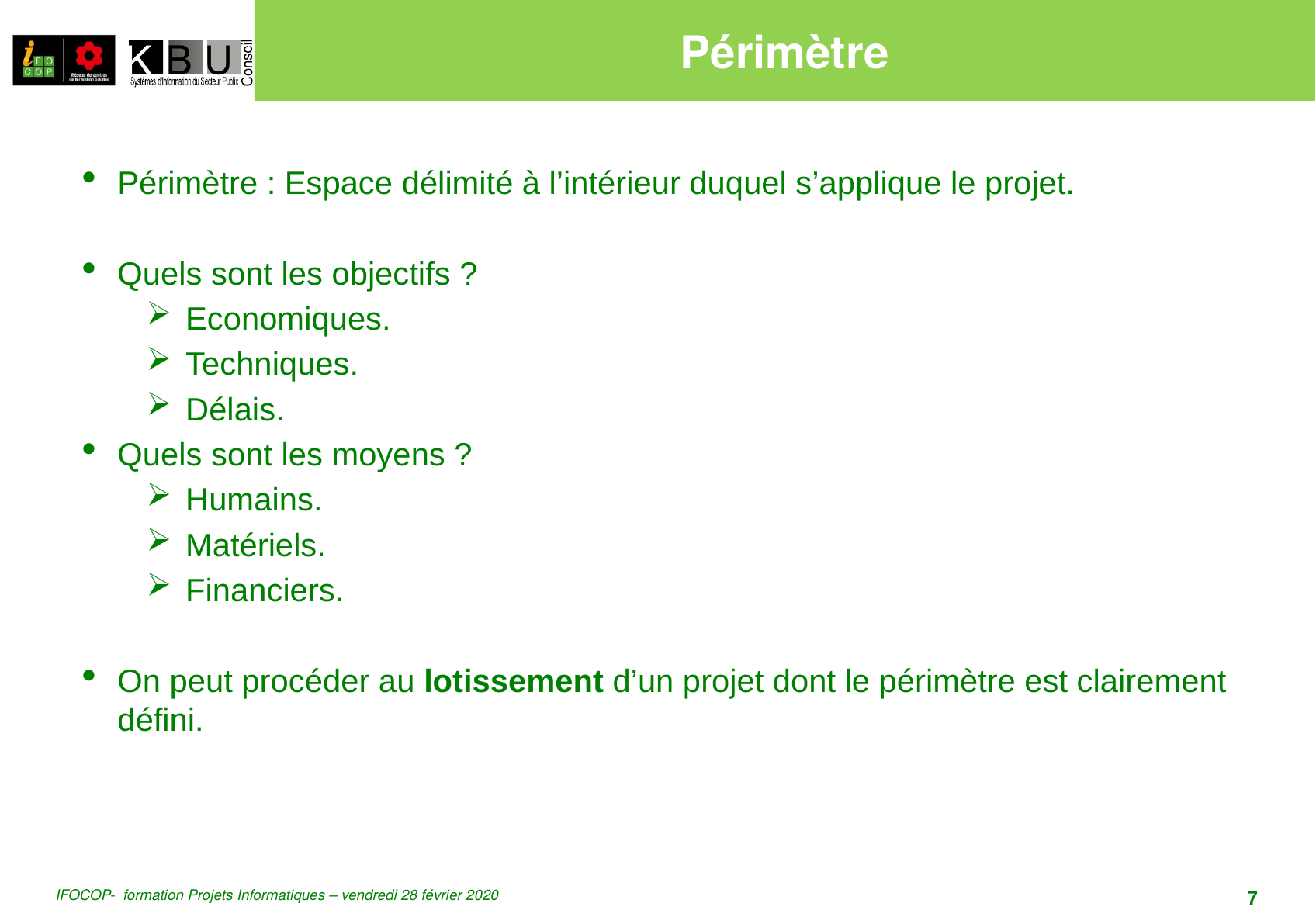

# Périmètre
Périmètre : Espace délimité à l’intérieur duquel s’applique le projet.

Quels sont les objectifs ?
Economiques.
Techniques.
Délais.
Quels sont les moyens ?
Humains.
Matériels.
Financiers.

On peut procéder au lotissement d’un projet dont le périmètre est clairement défini.

IFOCOP-  formation Projets Informatiques – vendredi 28 février 2020
7